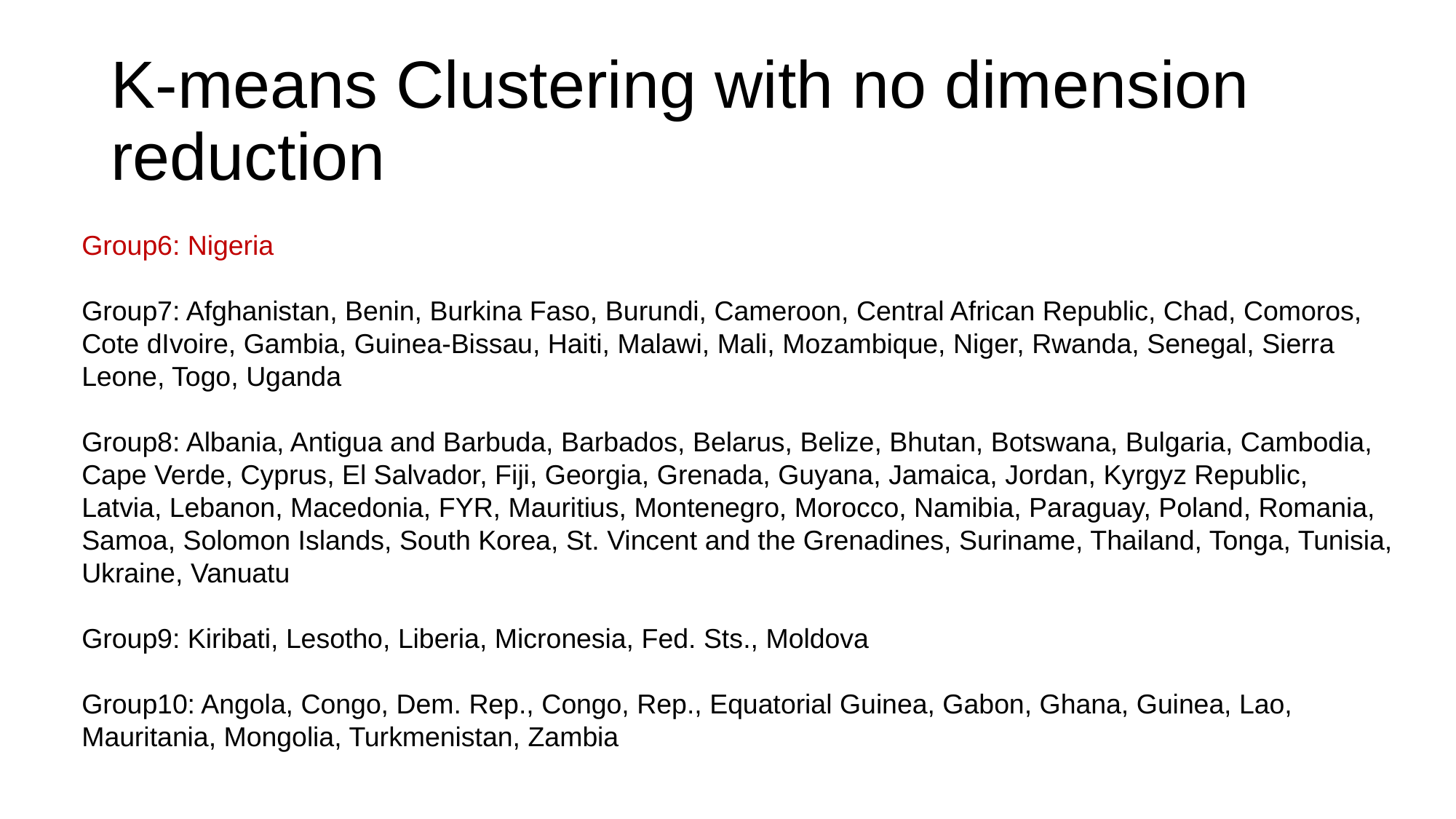

# K-means Clustering with no dimension reduction
Group6: Nigeria

Group7: Afghanistan, Benin, Burkina Faso, Burundi, Cameroon, Central African Republic, Chad, Comoros, Cote dIvoire, Gambia, Guinea-Bissau, Haiti, Malawi, Mali, Mozambique, Niger, Rwanda, Senegal, Sierra Leone, Togo, Uganda

Group8: Albania, Antigua and Barbuda, Barbados, Belarus, Belize, Bhutan, Botswana, Bulgaria, Cambodia, Cape Verde, Cyprus, El Salvador, Fiji, Georgia, Grenada, Guyana, Jamaica, Jordan, Kyrgyz Republic, Latvia, Lebanon, Macedonia, FYR, Mauritius, Montenegro, Morocco, Namibia, Paraguay, Poland, Romania, Samoa, Solomon Islands, South Korea, St. Vincent and the Grenadines, Suriname, Thailand, Tonga, Tunisia, Ukraine, Vanuatu

Group9: Kiribati, Lesotho, Liberia, Micronesia, Fed. Sts., Moldova

Group10: Angola, Congo, Dem. Rep., Congo, Rep., Equatorial Guinea, Gabon, Ghana, Guinea, Lao, Mauritania, Mongolia, Turkmenistan, Zambia